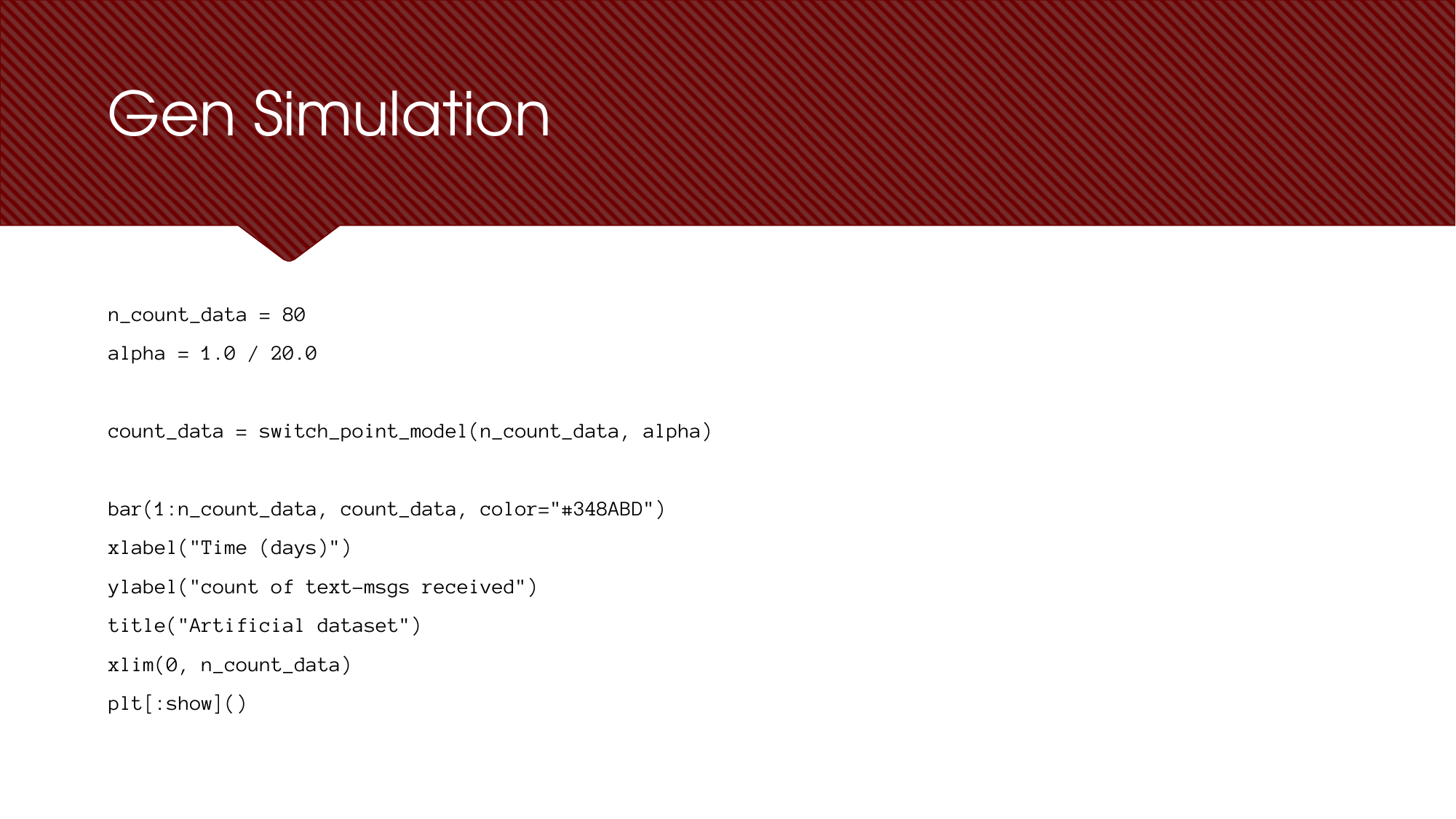

# Gen Simulation
n_count_data = 80
alpha = 1.0 / 20.0

count_data = switch_point_model(n_count_data, alpha)

bar(1:n_count_data, count_data, color="#348ABD")
xlabel("Time (days)")
ylabel("count of text-msgs received")
title("Artificial dataset")
xlim(0, n_count_data)
plt[:show]()